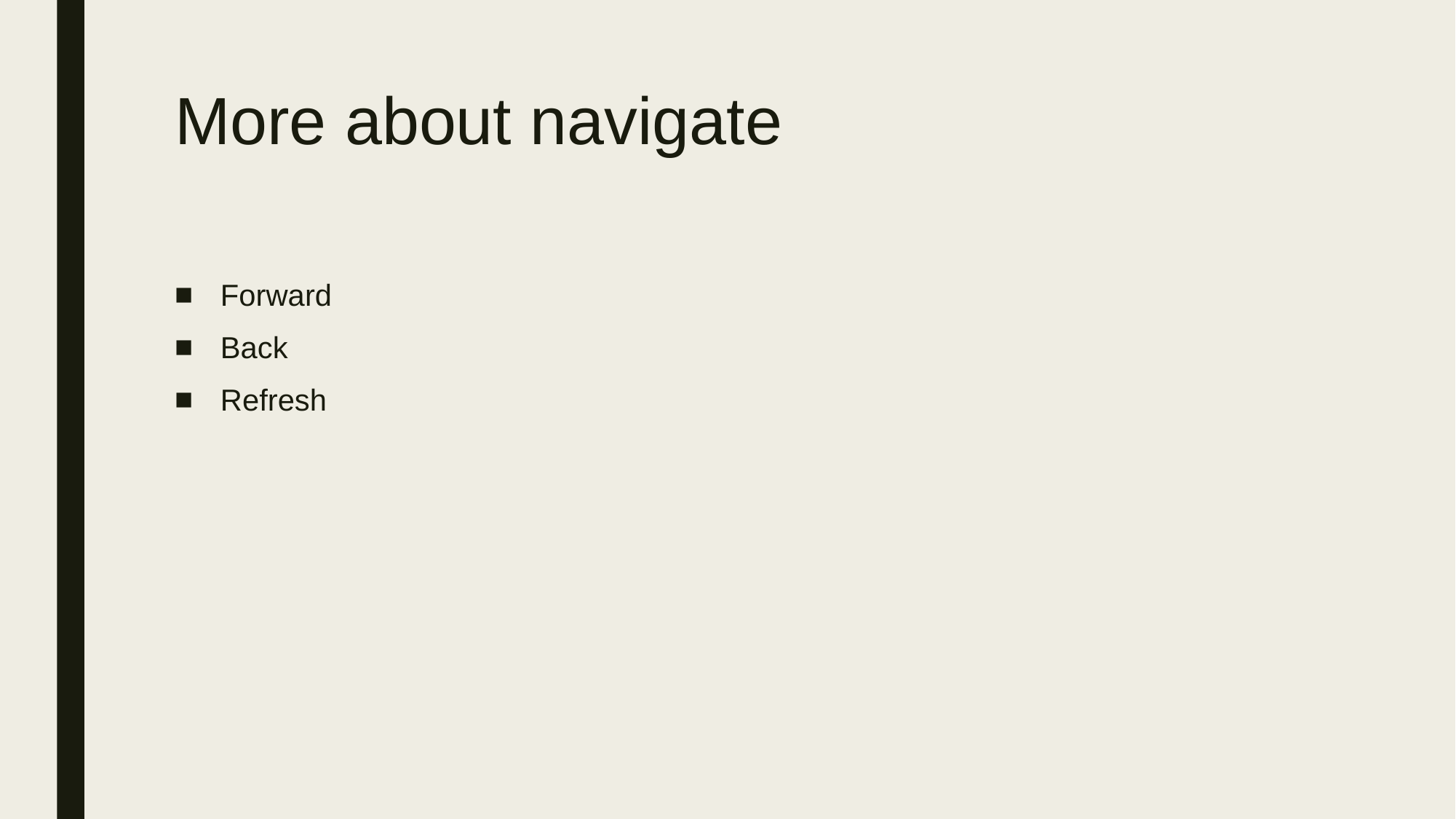

# More about navigate
Forward
Back
Refresh